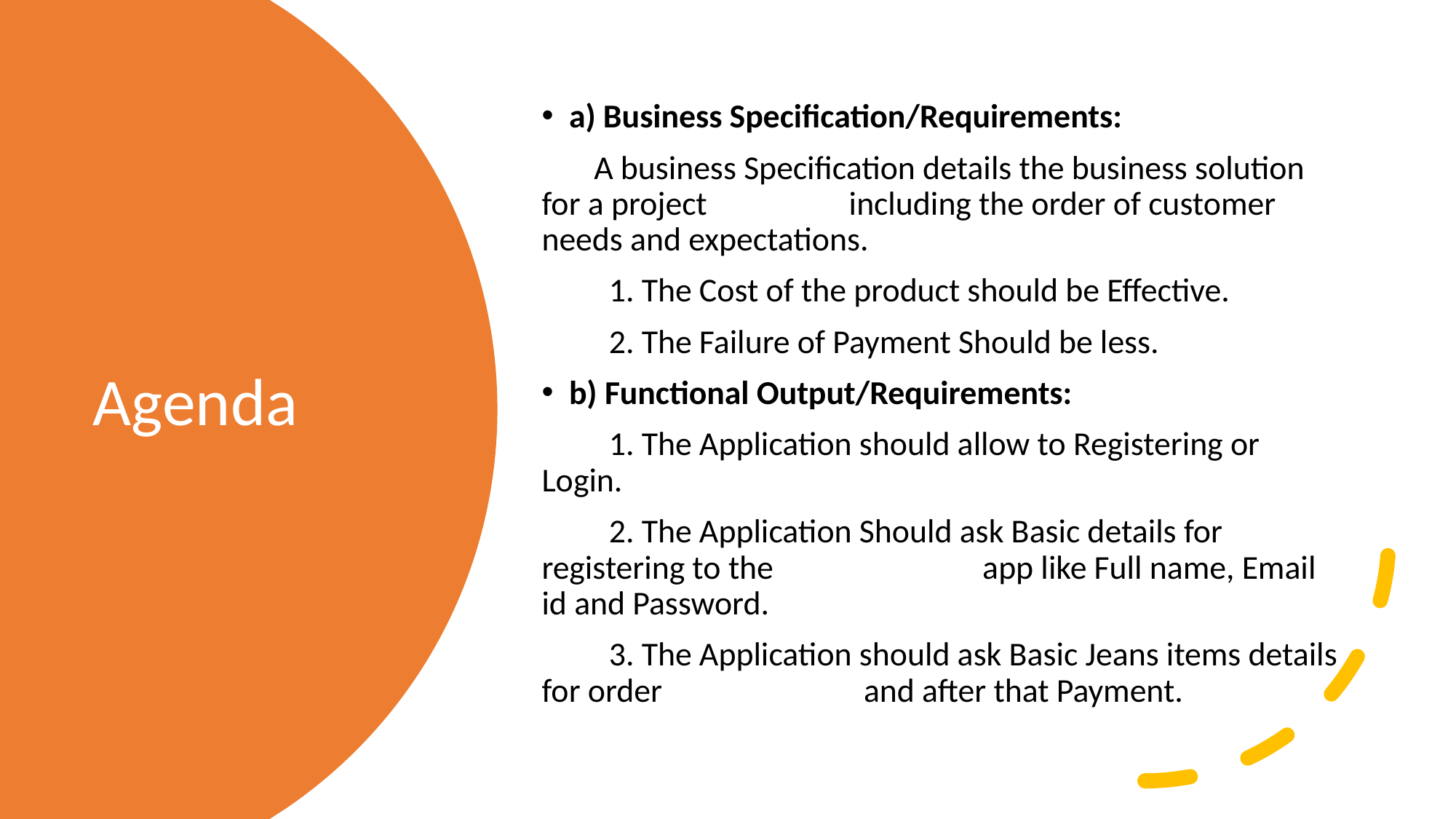

a) Business Specification/Requirements:
       A business Specification details the business solution for a project                   including the order of customer needs and expectations.
         1. The Cost of the product should be Effective.
         2. The Failure of Payment Should be less.
b) Functional Output/Requirements:
         1. The Application should allow to Registering or Login.
         2. The Application Should ask Basic details for registering to the                            app like Full name, Email id and Password.
         3. The Application should ask Basic Jeans items details for order                           and after that Payment.
# Agenda